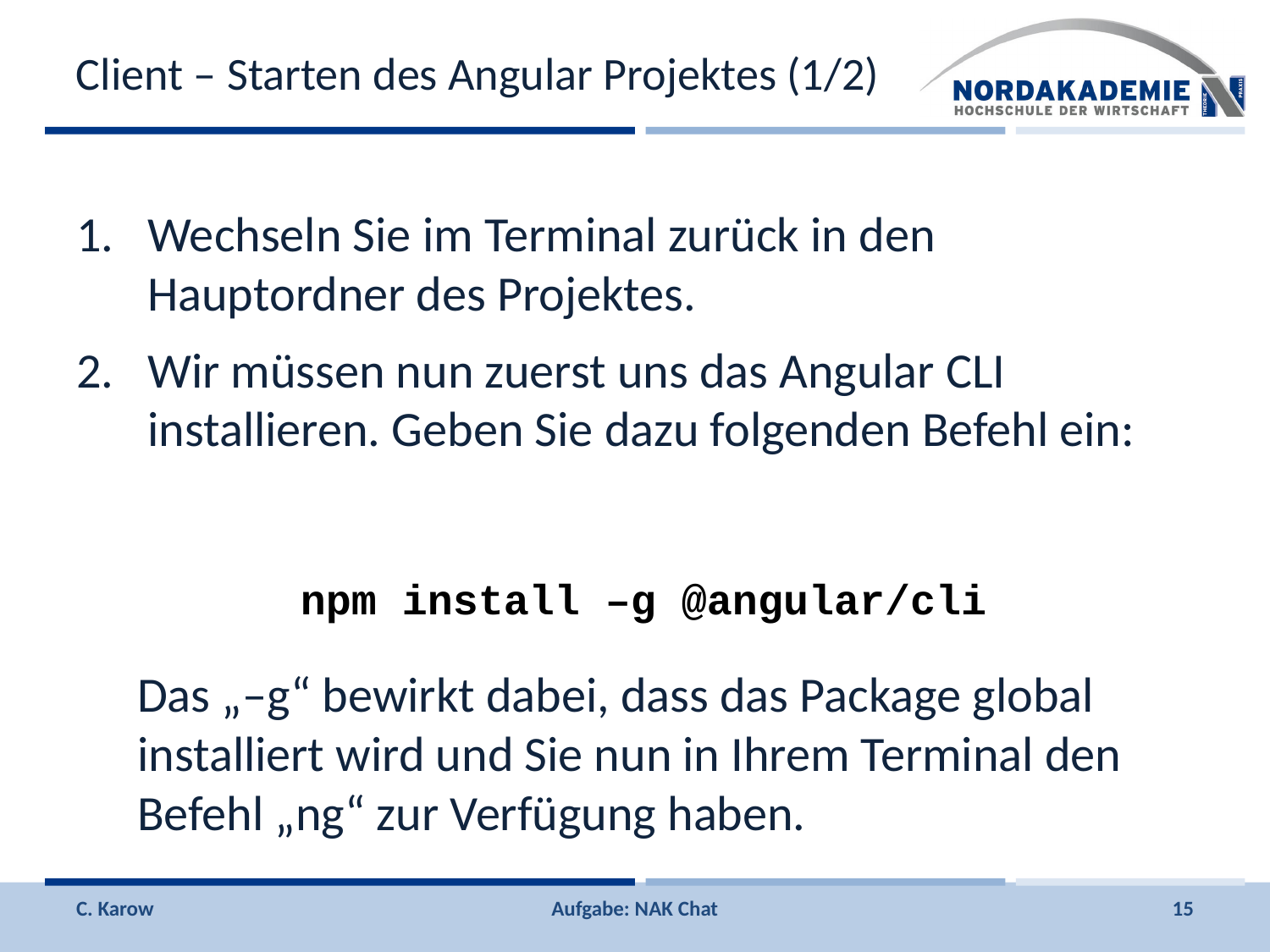

# Client – Starten des Angular Projektes (1/2)
Wechseln Sie im Terminal zurück in den Hauptordner des Projektes.
Wir müssen nun zuerst uns das Angular CLI installieren. Geben Sie dazu folgenden Befehl ein:
npm install –g @angular/cli
Das „–g“ bewirkt dabei, dass das Package global installiert wird und Sie nun in Ihrem Terminal den Befehl „ng“ zur Verfügung haben.
C. Karow
Aufgabe: NAK Chat
15